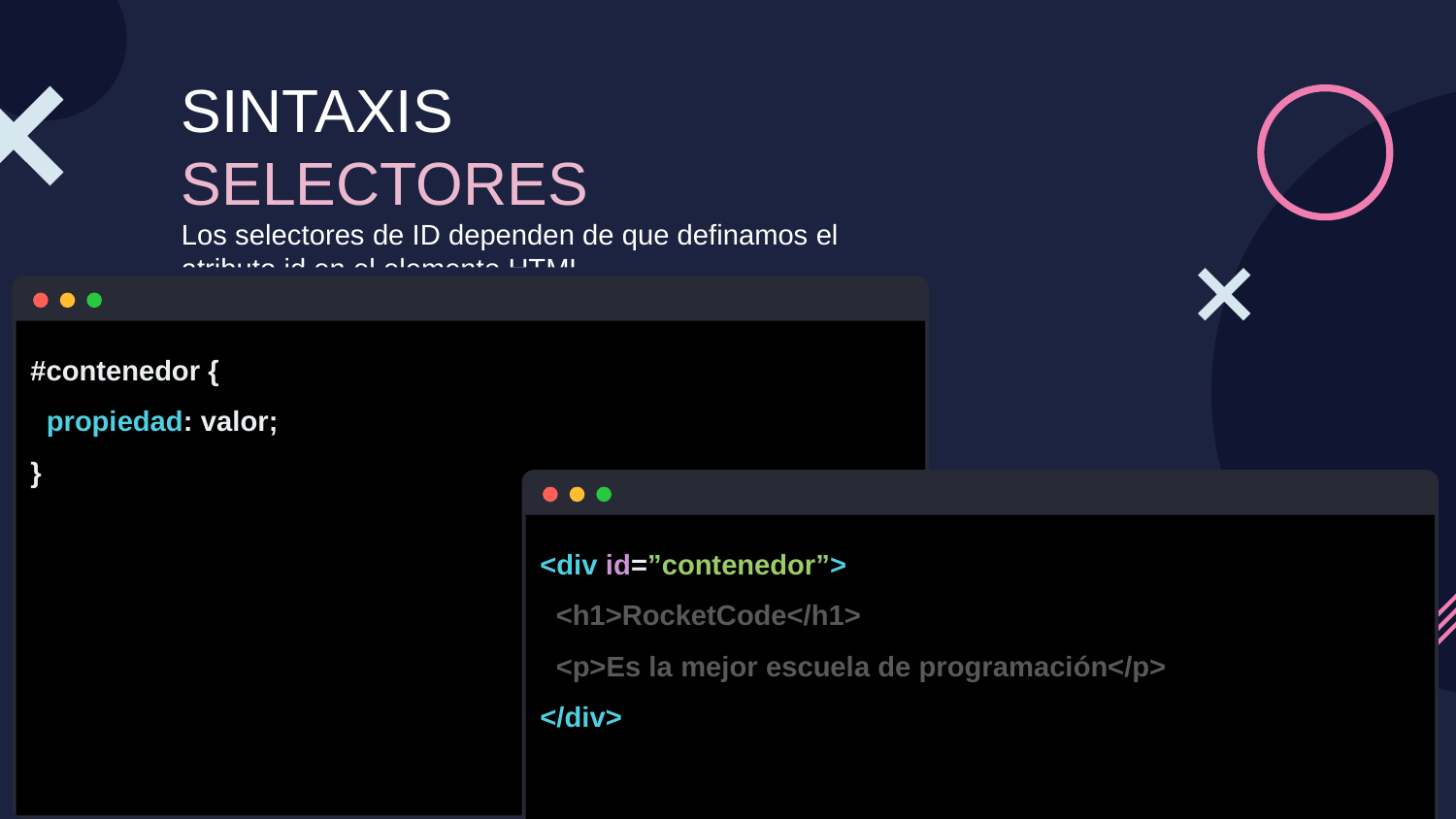

# SINTAXIS SELECTORES
Los selectores de ID dependen de que definamos el atributo id en el elemento HTML.

#contenedor {
  propiedad: valor;
}

<div id=”contenedor”>
  <h1>RocketCode</h1>
  <p>Es la mejor escuela de programación</p>
</div>